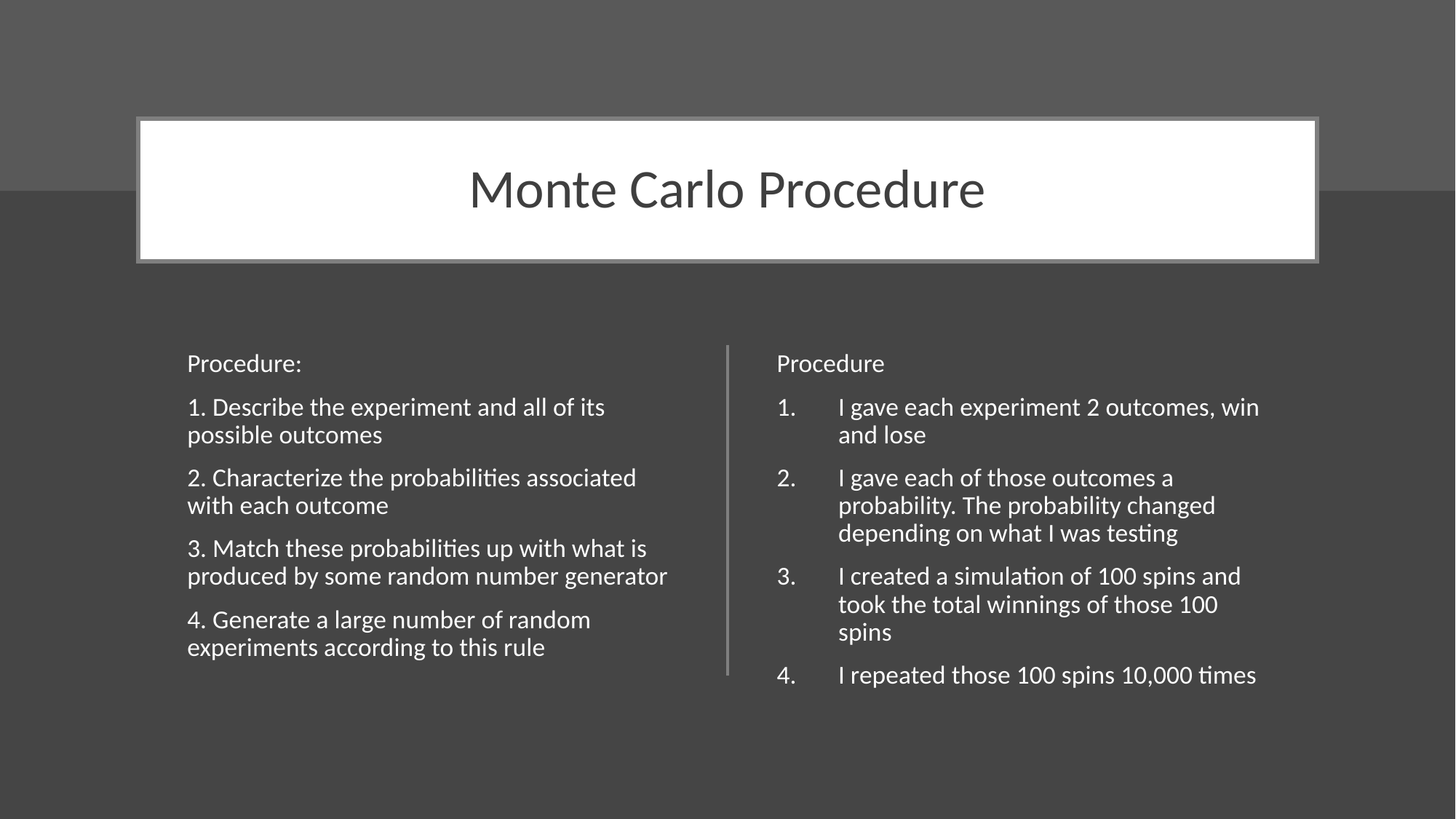

# Monte Carlo Procedure
Procedure:
1. Describe the experiment and all of its possible outcomes
2. Characterize the probabilities associated with each outcome
3. Match these probabilities up with what is produced by some random number generator
4. Generate a large number of random experiments according to this rule

Procedure
I gave each experiment 2 outcomes, win and lose
I gave each of those outcomes a probability. The probability changed depending on what I was testing
I created a simulation of 100 spins and took the total winnings of those 100 spins
I repeated those 100 spins 10,000 times